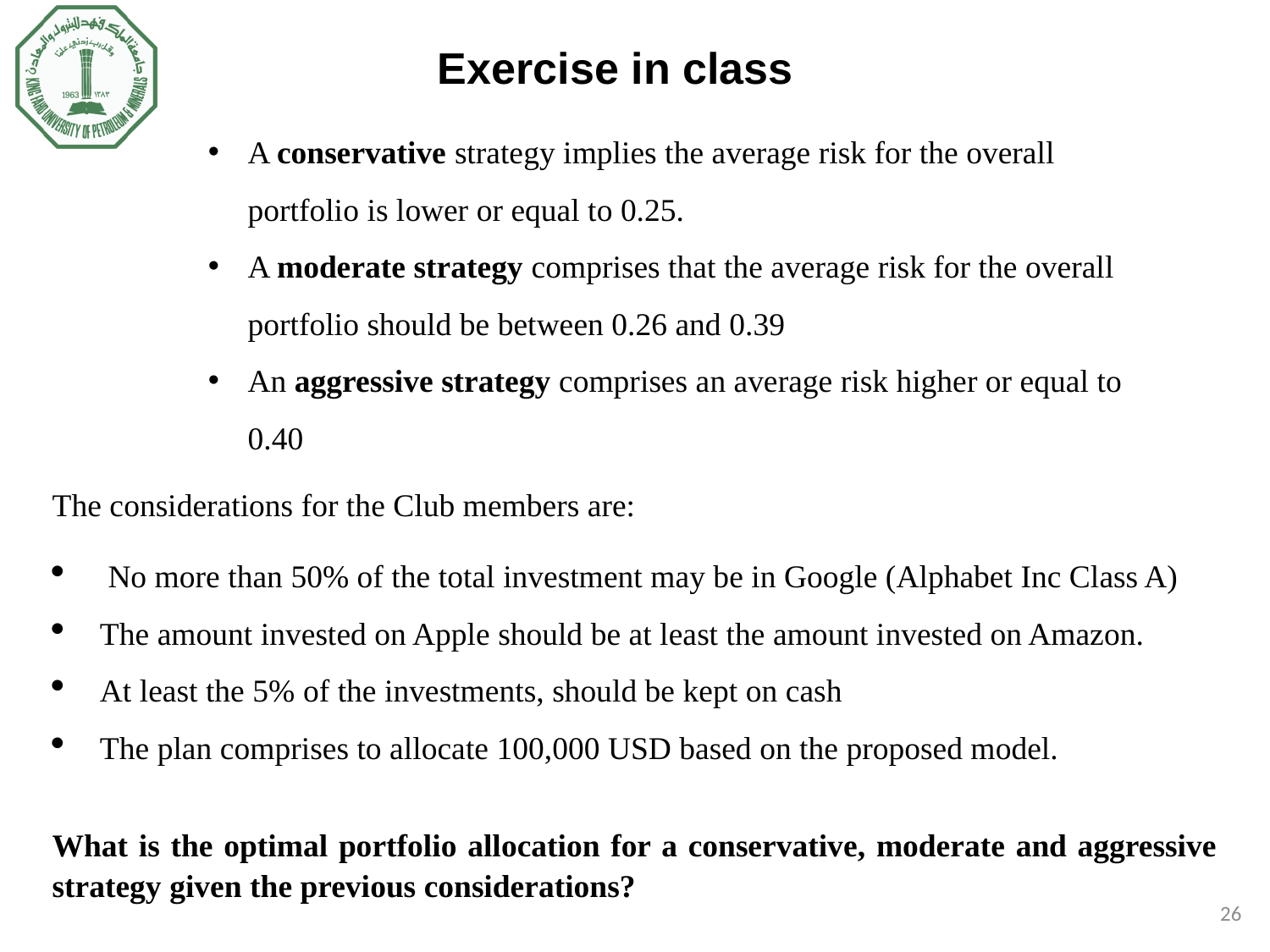

Exercise in class
A conservative strategy implies the average risk for the overall portfolio is lower or equal to 0.25.
A moderate strategy comprises that the average risk for the overall portfolio should be between 0.26 and 0.39
An aggressive strategy comprises an average risk higher or equal to 0.40
The considerations for the Club members are:
 No more than 50% of the total investment may be in Google (Alphabet Inc Class A)
The amount invested on Apple should be at least the amount invested on Amazon.
At least the 5% of the investments, should be kept on cash
The plan comprises to allocate 100,000 USD based on the proposed model.

What is the optimal portfolio allocation for a conservative, moderate and aggressive strategy given the previous considerations?
26